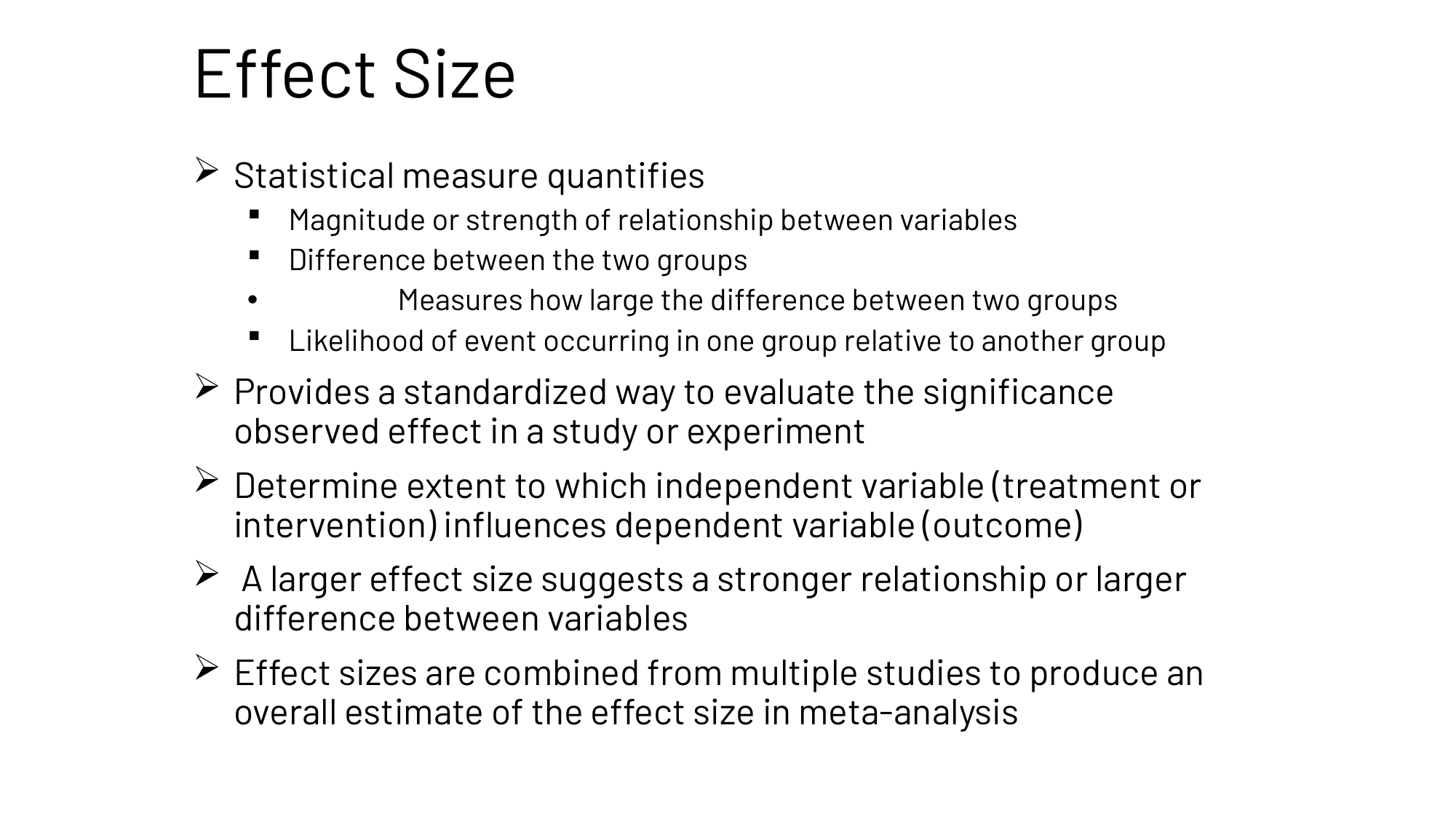

# Effect Size
Statistical measure quantifies
Magnitude or strength of relationship between variables
Difference between the two groups
	Measures how large the difference between two groups
Likelihood of event occurring in one group relative to another group
Provides a standardized way to evaluate the significance observed effect in a study or experiment
Determine extent to which independent variable (treatment or intervention) influences dependent variable (outcome)
 A larger effect size suggests a stronger relationship or larger difference between variables
Effect sizes are combined from multiple studies to produce an overall estimate of the effect size in meta-analysis